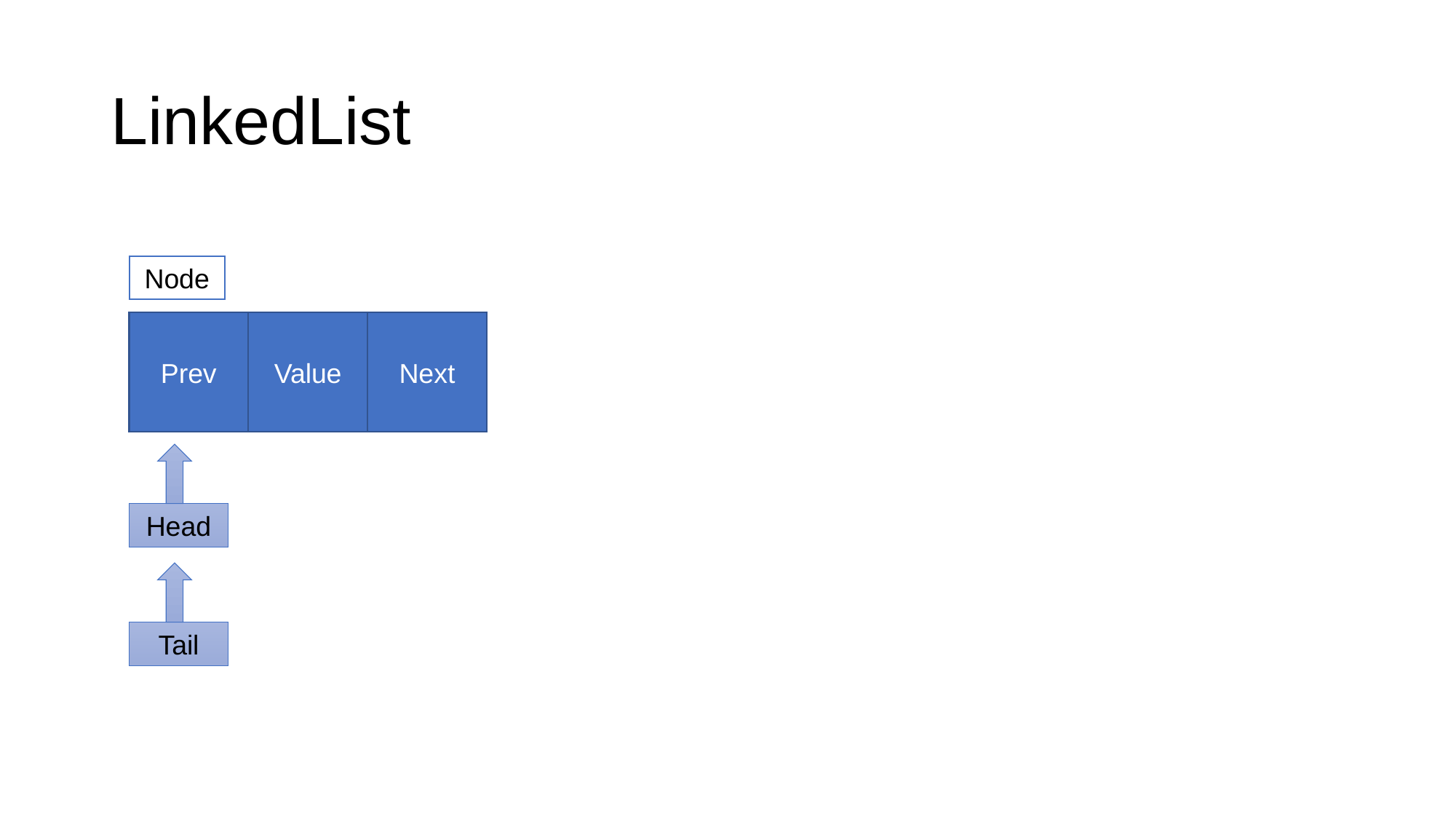

# LinkedList
Node
Prev
Value
Next

Head

Tail